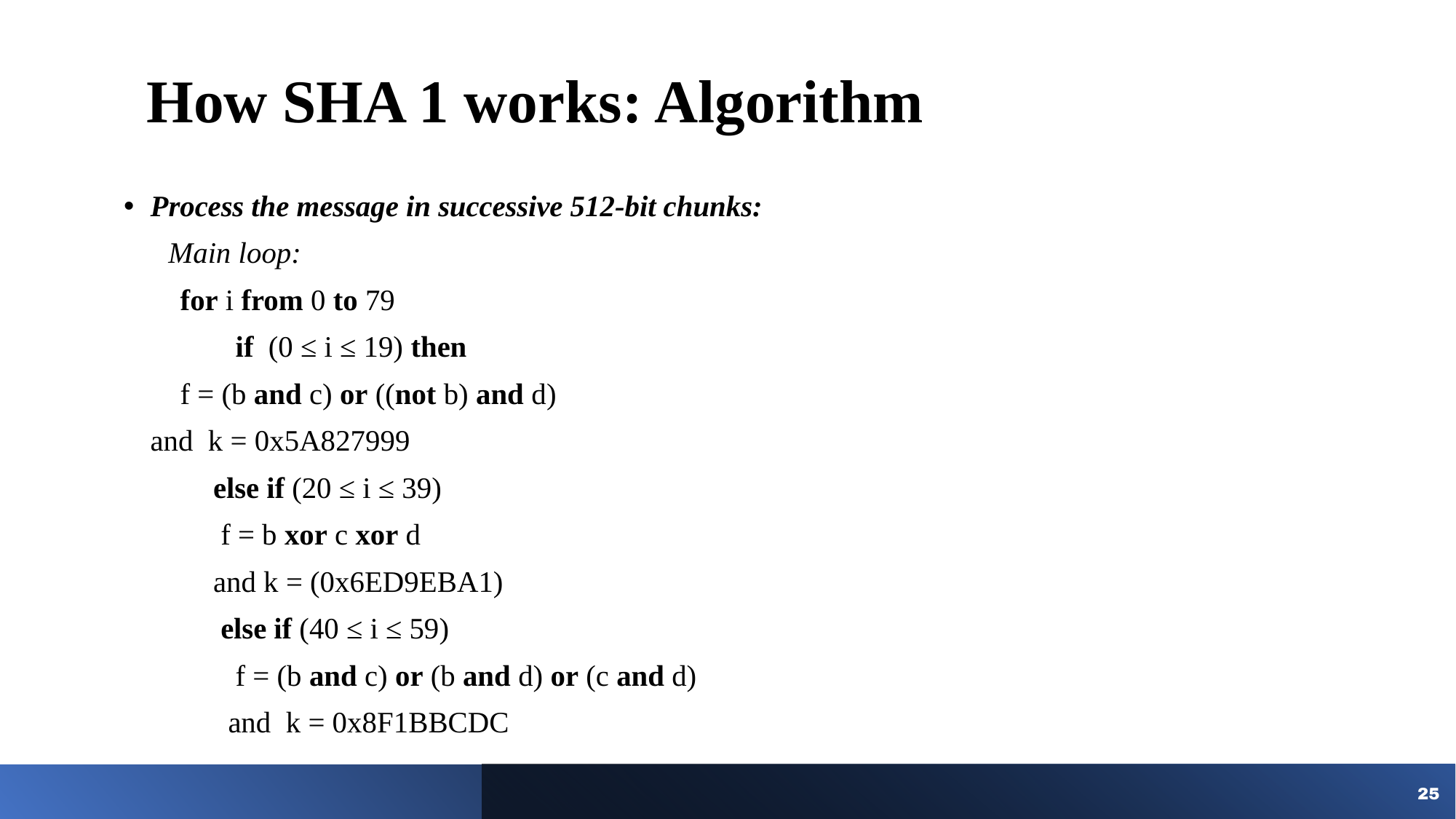

# How SHA 1 works: Algorithm
Process the message in successive 512-bit chunks:
      Main loop:
        for i from 0 to 79
               if  (0 ≤ i ≤ 19) then
			    f = (b and c) or ((not b) and d)
			and  k = 0x5A827999
            else if (20 ≤ i ≤ 39)
             f = b xor c xor d
            and k = (0x6ED9EBA1)
             else if (40 ≤ i ≤ 59)
               f = (b and c) or (b and d) or (c and d)
              and  k = 0x8F1BBCDC

25